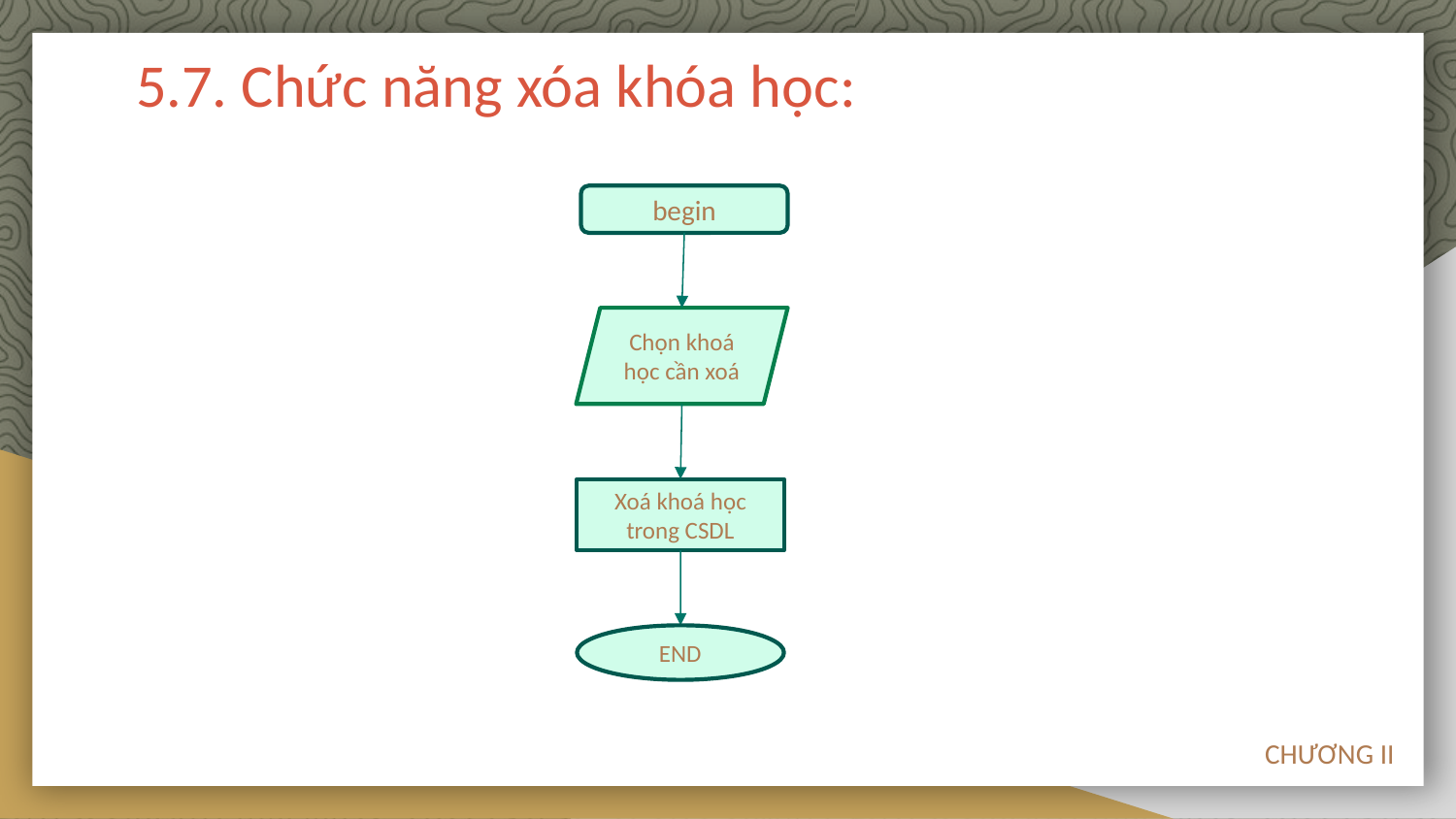

# 5.7. Chức năng xóa khóa học:
begin
Chọn khoá học cần xoá
Xoá khoá học trong CSDL

END

CHƯƠNG II